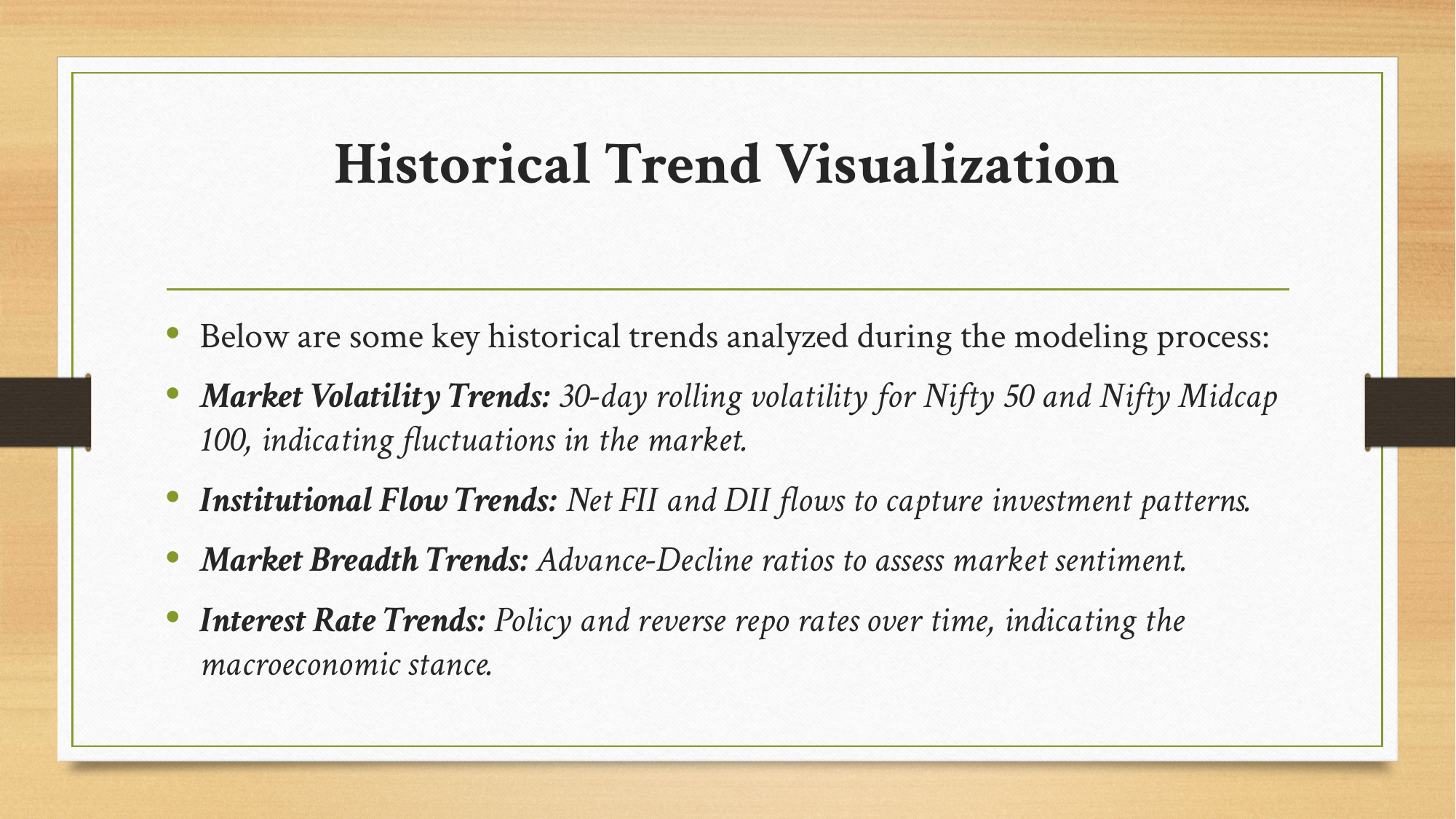

# Historical Trend Visualization
Below are some key historical trends analyzed during the modeling process:
Market Volatility Trends: 30-day rolling volatility for Nifty 50 and Nifty Midcap 100, indicating fluctuations in the market.
Institutional Flow Trends: Net FII and DII flows to capture investment patterns.
Market Breadth Trends: Advance-Decline ratios to assess market sentiment.
Interest Rate Trends: Policy and reverse repo rates over time, indicating the macroeconomic stance.